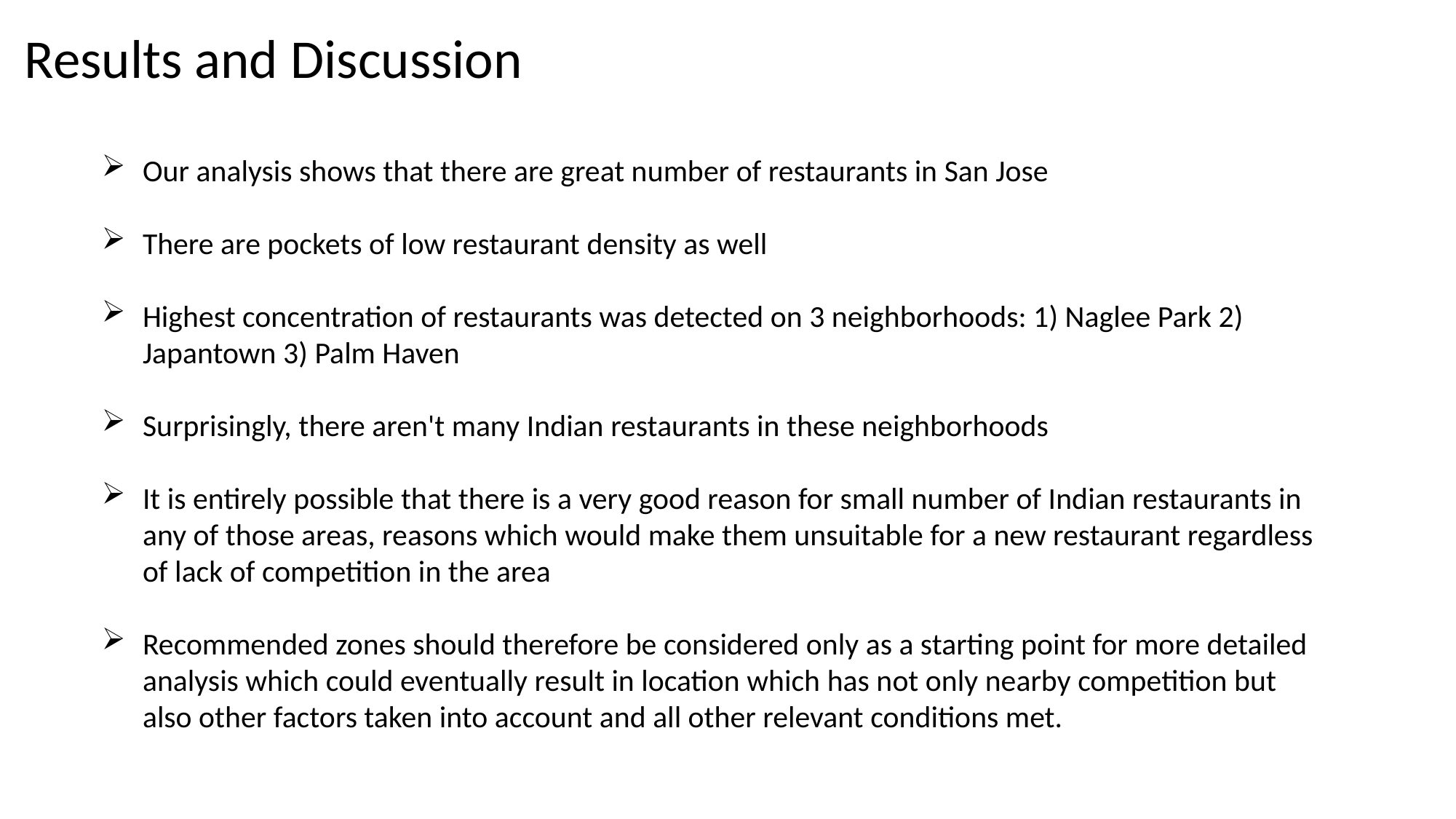

Results and Discussion

Our analysis shows that there are great number of restaurants in San Jose

There are pockets of low restaurant density as well

Highest concentration of restaurants was detected on 3 neighborhoods: 1) Naglee Park 2) Japantown 3) Palm Haven

Surprisingly, there aren't many Indian restaurants in these neighborhoods

It is entirely possible that there is a very good reason for small number of Indian restaurants in any of those areas, reasons which would make them unsuitable for a new restaurant regardless of lack of competition in the area

Recommended zones should therefore be considered only as a starting point for more detailed analysis which could eventually result in location which has not only nearby competition but also other factors taken into account and all other relevant conditions met.